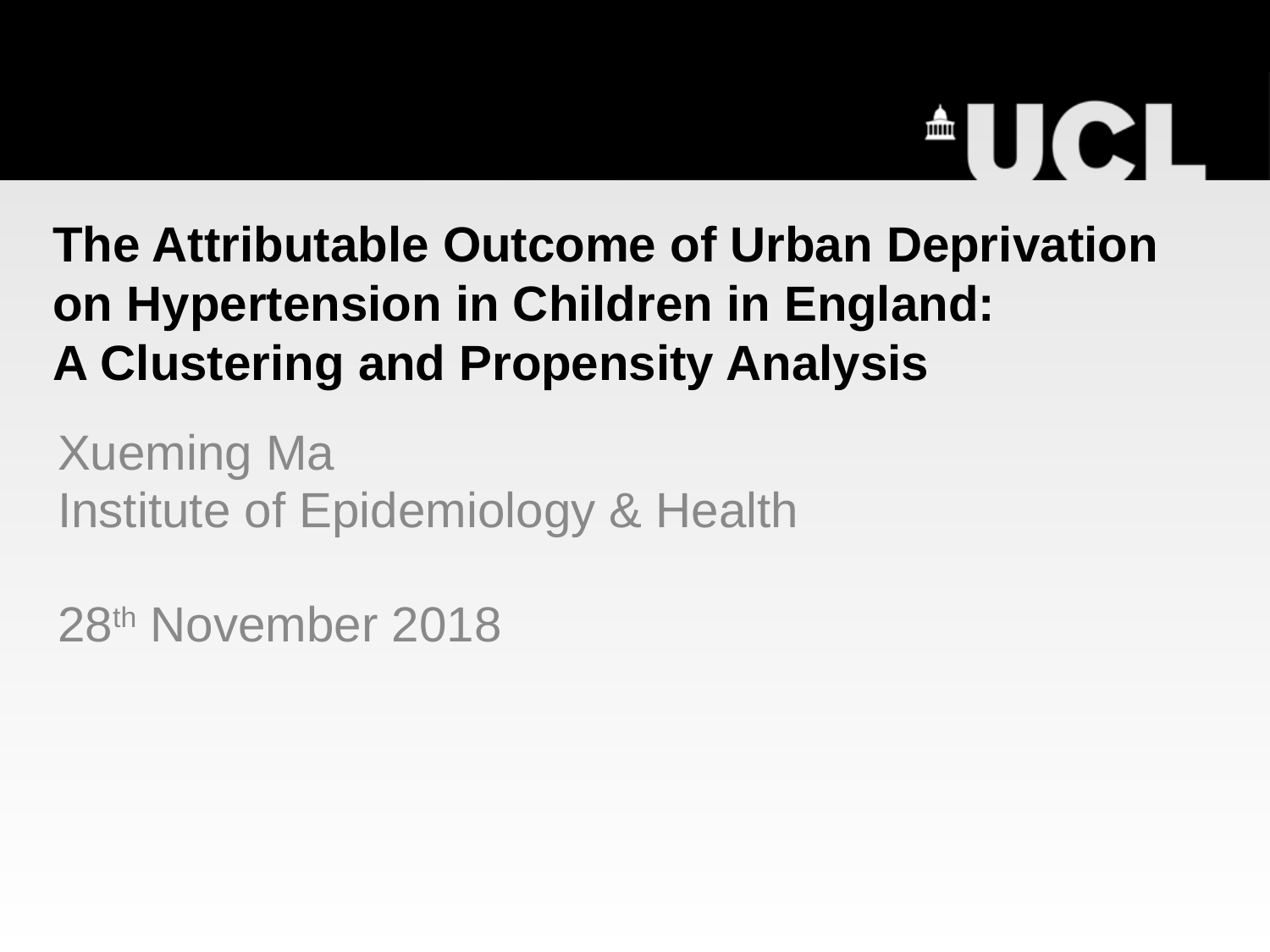

# The Attributable Outcome of Urban Deprivation on Hypertension in Children in England: A Clustering and Propensity Analysis
Xueming Ma
Institute of Epidemiology & Health

28th November 2018